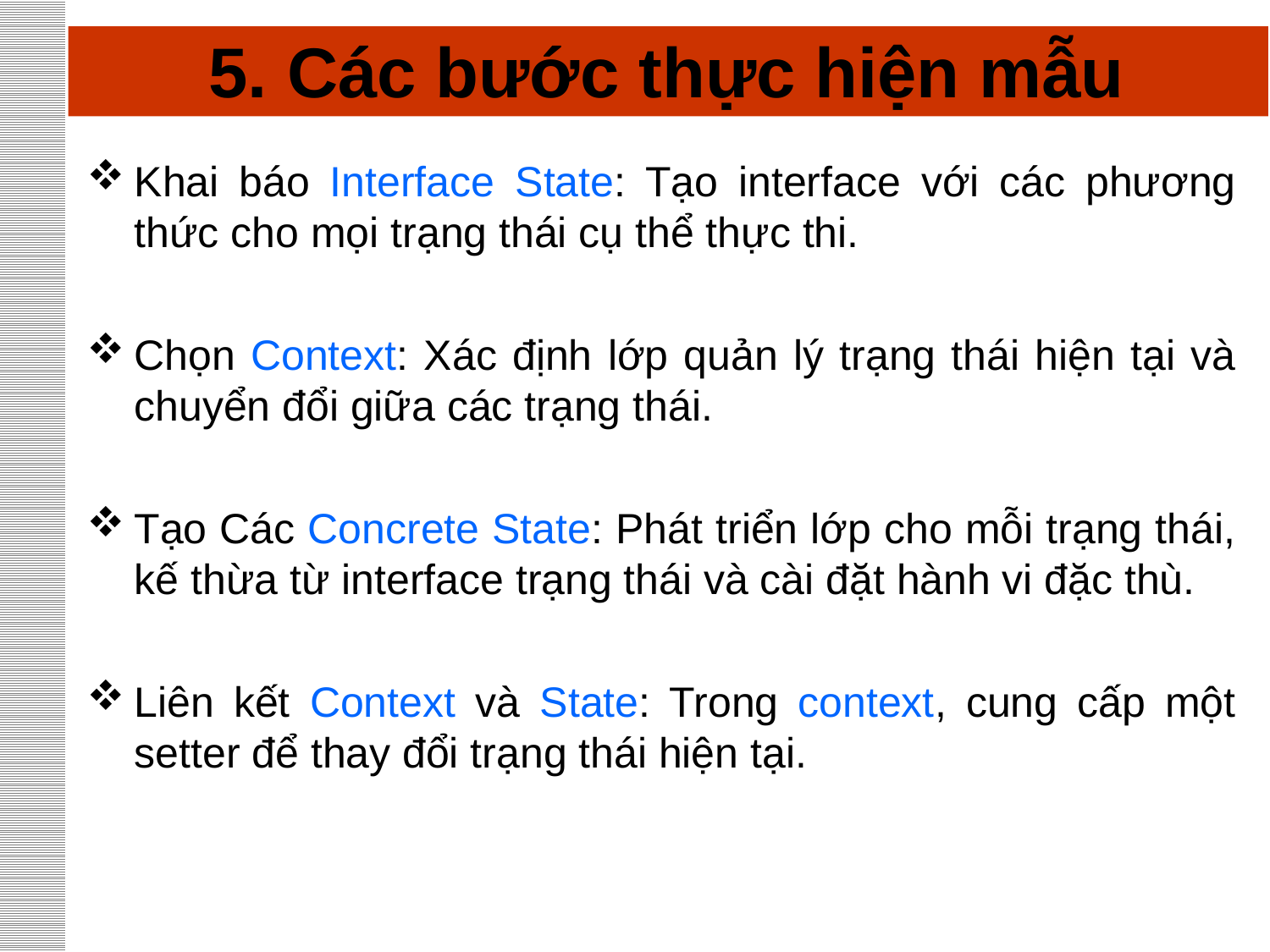

# 5. Các bước thực hiện mẫu
Khai báo Interface State: Tạo interface với các phương thức cho mọi trạng thái cụ thể thực thi.

Chọn Context: Xác định lớp quản lý trạng thái hiện tại và chuyển đổi giữa các trạng thái.

Tạo Các Concrete State: Phát triển lớp cho mỗi trạng thái, kế thừa từ interface trạng thái và cài đặt hành vi đặc thù.

Liên kết Context và State: Trong context, cung cấp một setter để thay đổi trạng thái hiện tại.